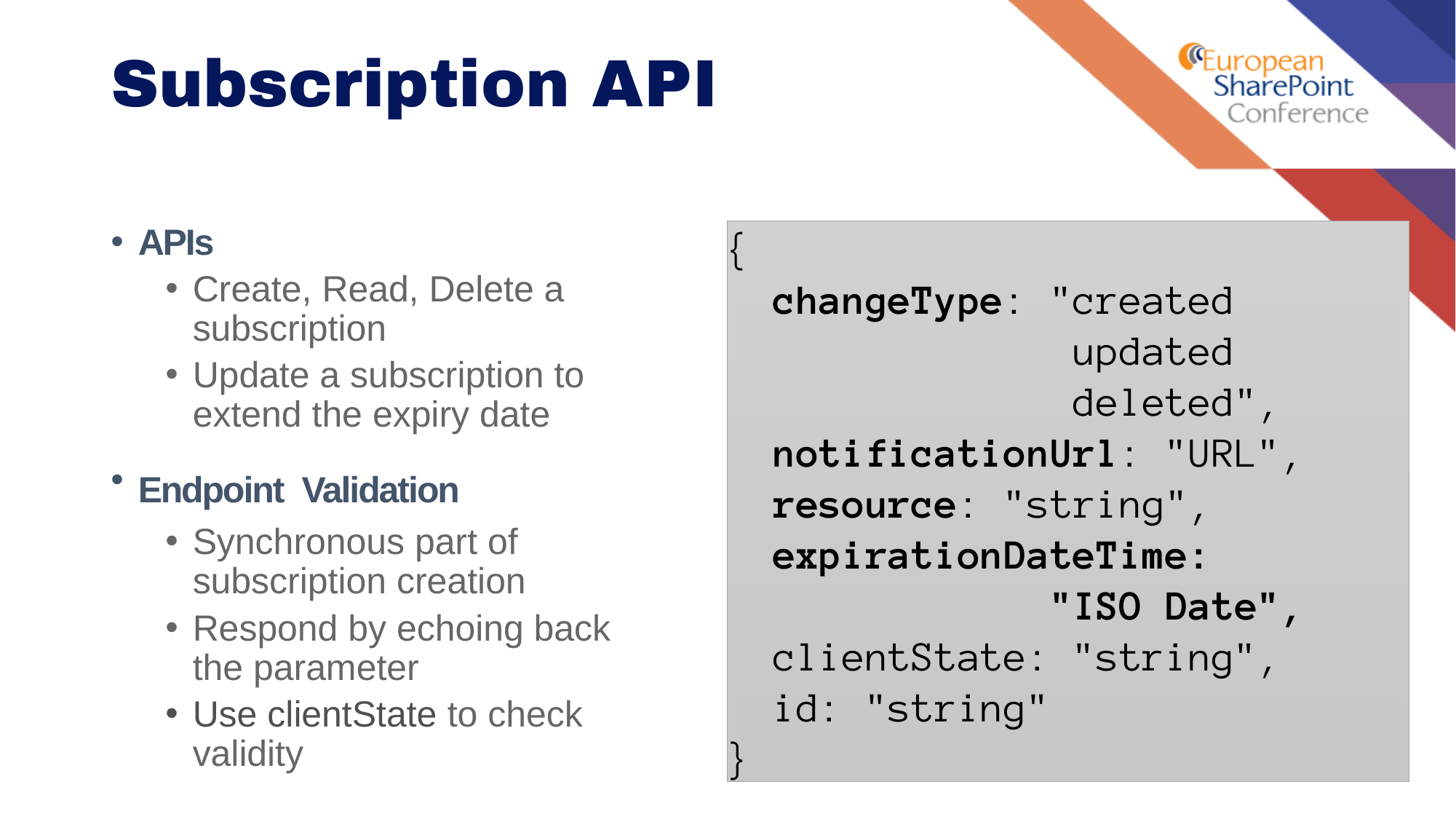

# Subscription API
APIs
Create, Read, Delete a subscription
Update a subscription to extend the expiry date
Endpoint Validation
Synchronous part of subscription creation
Respond by echoing back the parameter
Use clientState to check validity

{
  changeType: "created
               updated
               deleted",
  notificationUrl: "URL",
  resource: "string",
  expirationDateTime:
              "ISO Date",
  clientState: "string",
  id: "string"
}